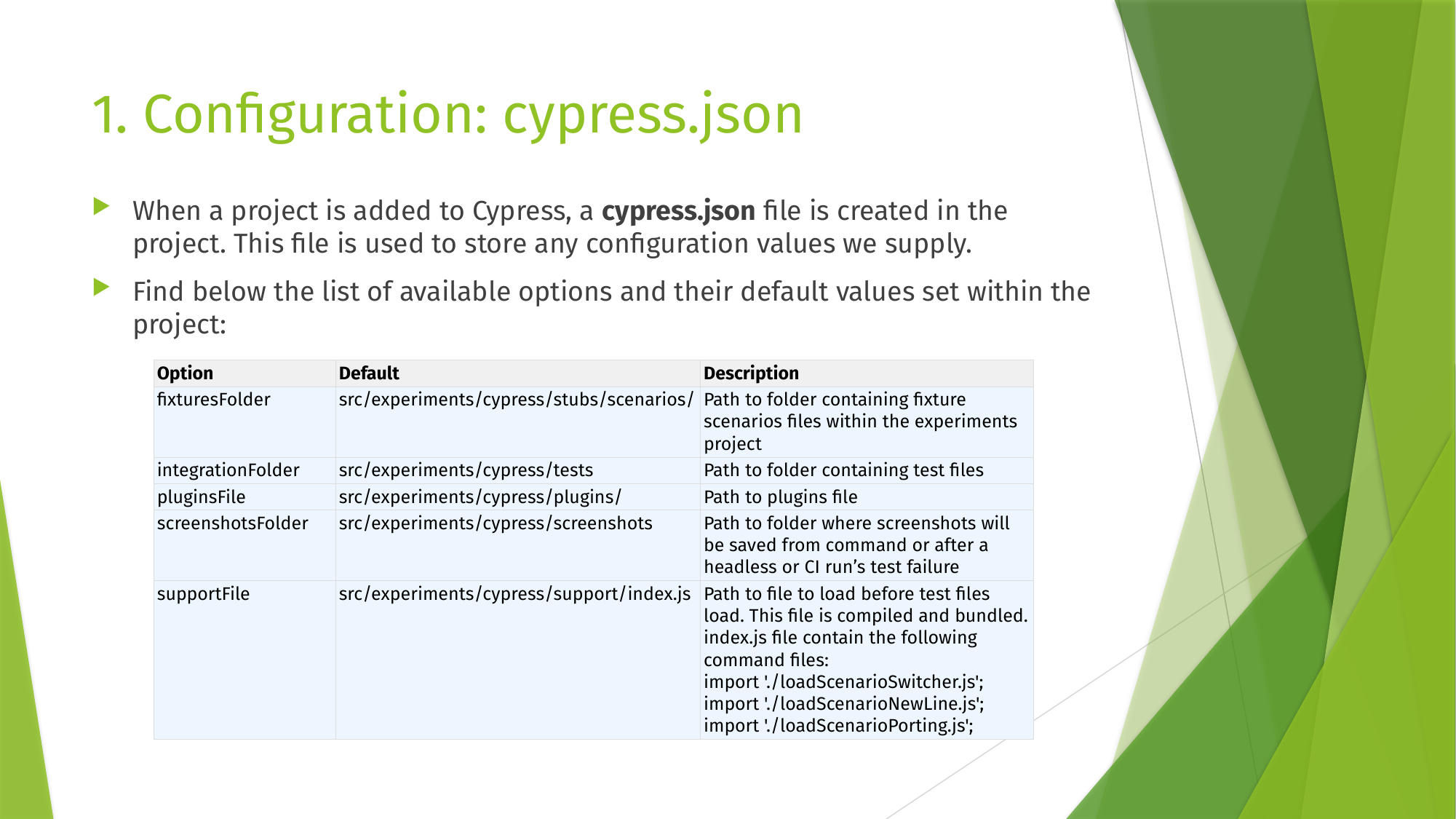

# 1. Configuration: cypress.json
When a project is added to Cypress, a cypress.json file is created in the project. This file is used to store any configuration values we supply.
Find below the list of available options and their default values set within the project:

| Option | Default | Description |
| --- | --- | --- |
| fixturesFolder | src/experiments/cypress/stubs/scenarios/ | Path to folder containing fixture scenarios files within the experiments project |
| integrationFolder | src/experiments/cypress/tests | Path to folder containing test files |
| pluginsFile | src/experiments/cypress/plugins/ | Path to plugins file |
| screenshotsFolder | src/experiments/cypress/screenshots | Path to folder where screenshots will be saved from command or after a headless or CI run’s test failure |
| supportFile | src/experiments/cypress/support/index.js | Path to file to load before test files load. This file is compiled and bundled. index.js file contain the following command files: import './loadScenarioSwitcher.js'; import './loadScenarioNewLine.js'; import './loadScenarioPorting.js'; |